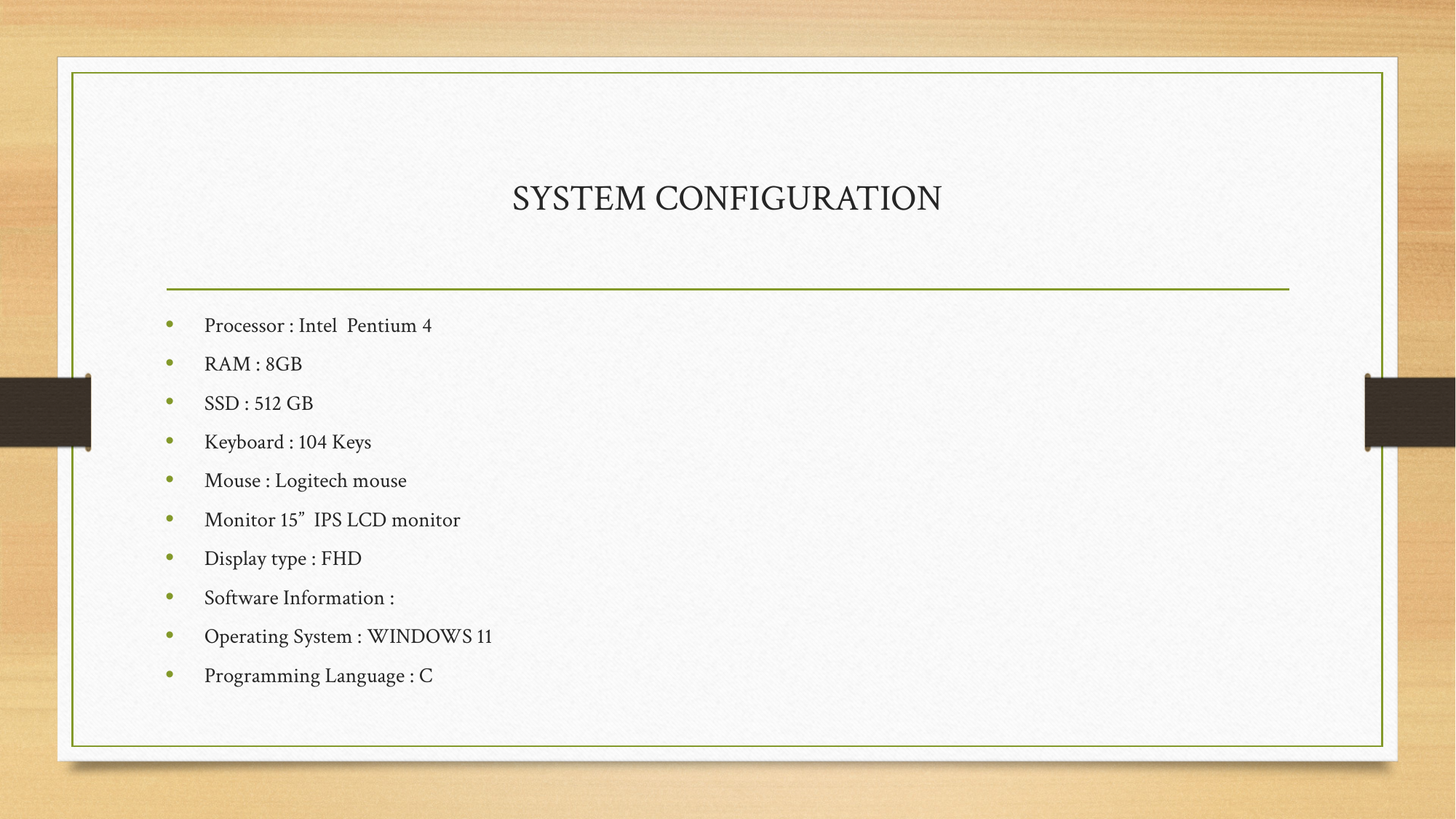

# SYSTEM CONFIGURATION
 Processor : Intel  Pentium 4
 RAM : 8GB
 SSD : 512 GB
 Keyboard : 104 Keys
 Mouse : Logitech mouse
 Monitor 15”  IPS LCD monitor
 Display type : FHD
 Software Information :
 Operating System : WINDOWS 11
 Programming Language : C